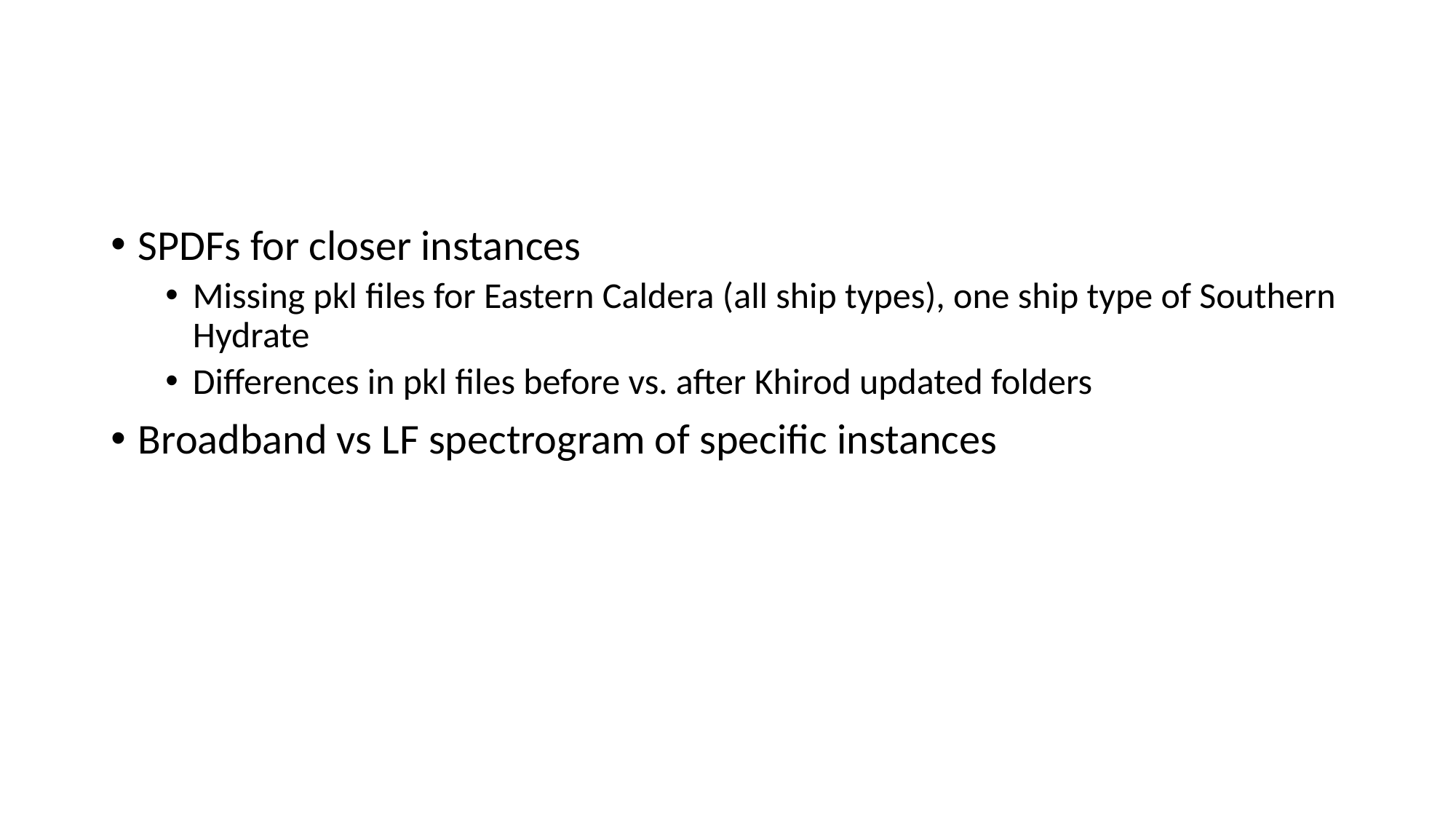

#
SPDFs for closer instances
Missing pkl files for Eastern Caldera (all ship types), one ship type of Southern Hydrate
Differences in pkl files before vs. after Khirod updated folders
Broadband vs LF spectrogram of specific instances